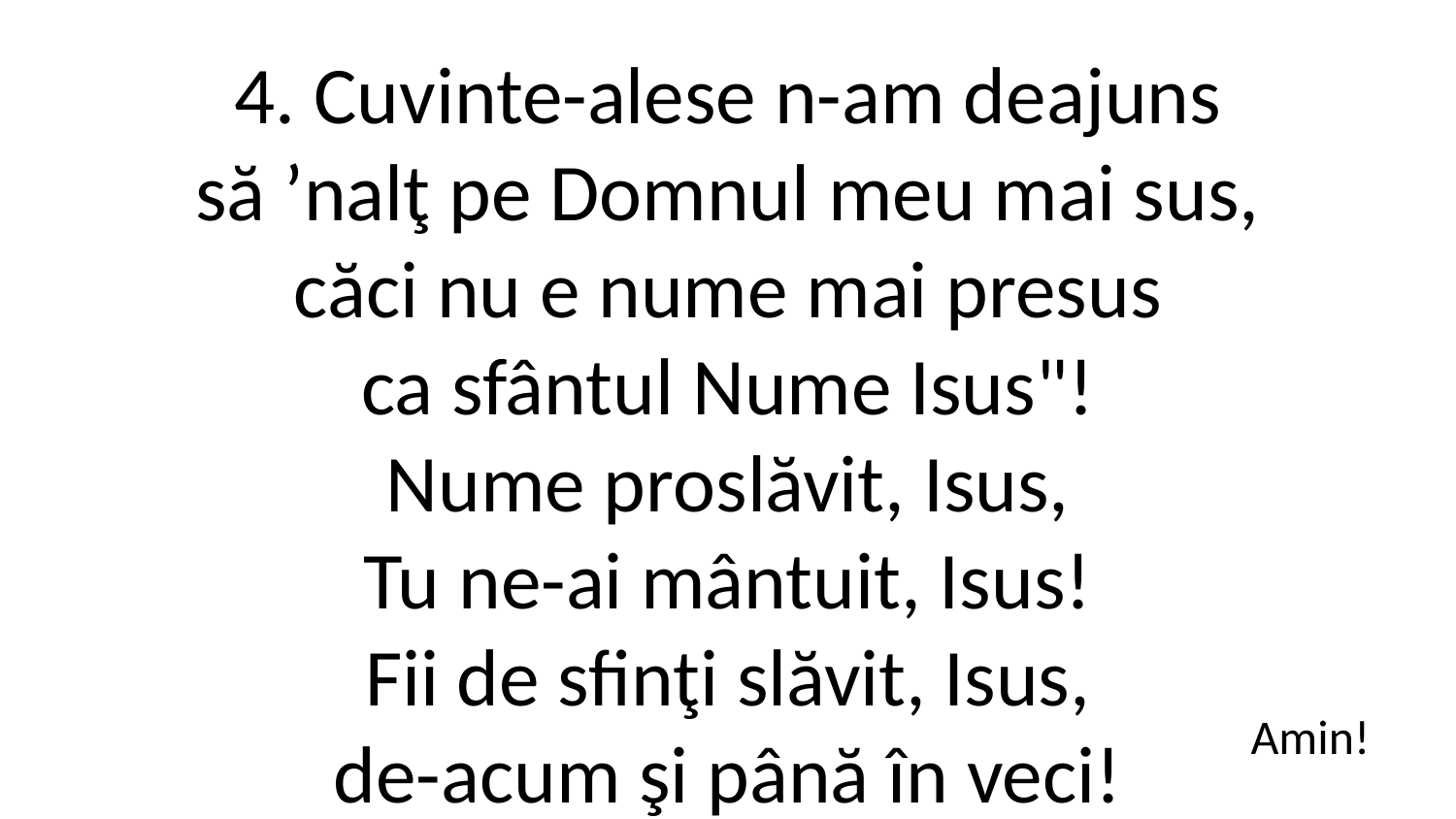

4. Cuvinte-alese n-am de­ajuns
să ʼnalţ pe Domnul meu mai sus,
căci nu e nume mai presus
ca sfântul Nume Isus"!
Nume proslăvit, Isus,
Tu ne-ai mântuit, Isus!
Fii de sfinţi slăvit, Isus,
de-acum şi până în veci!

Amin!